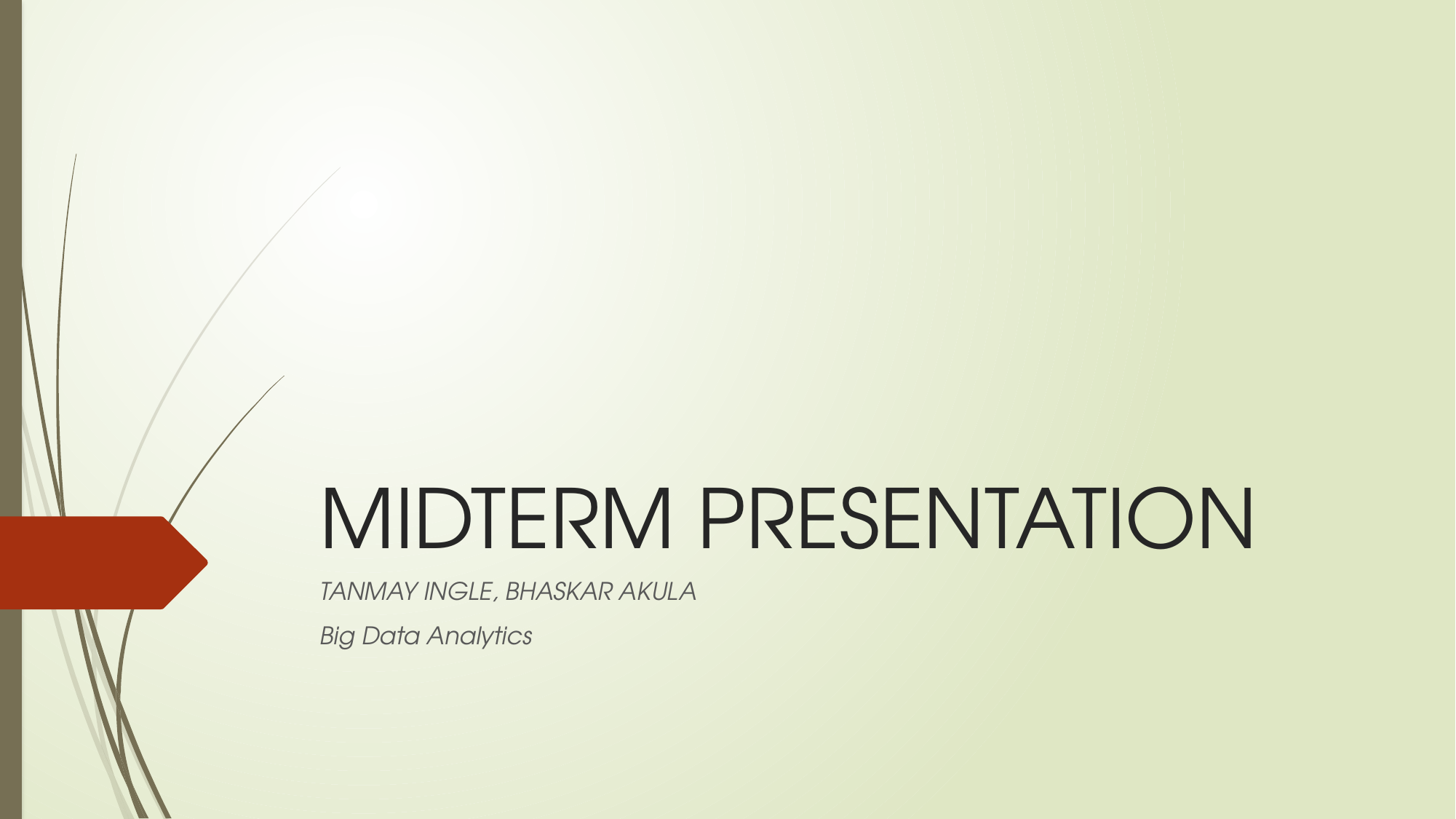

# MIDTERM PRESENTATION
TANMAY INGLE, BHASKAR AKULA
Big Data Analytics